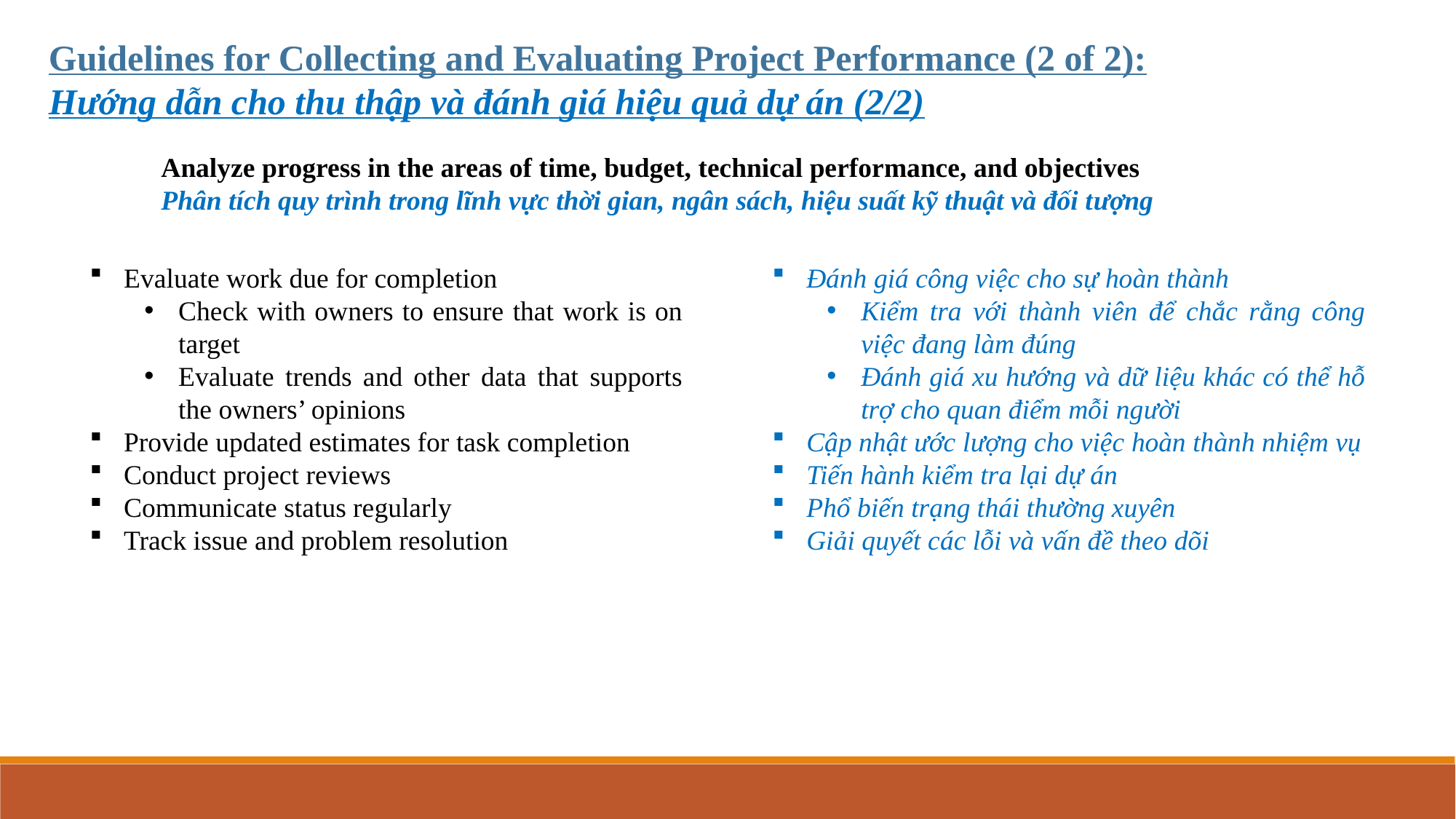

Guidelines for Collecting and Evaluating Project Performance (2 of 2):
Hướng dẫn cho thu thập và đánh giá hiệu quả dự án (2/2)

Analyze progress in the areas of time, budget, technical performance, and objectives
Phân tích quy trình trong lĩnh vực thời gian, ngân sách, hiệu suất kỹ thuật và đối tượng
Evaluate work due for completion
Check with owners to ensure that work is on target
Evaluate trends and other data that supports the owners’ opinions
Provide updated estimates for task completion
Conduct project reviews
Communicate status regularly
Track issue and problem resolution

Đánh giá công việc cho sự hoàn thành
Kiểm tra với thành viên để chắc rằng công việc đang làm đúng
Đánh giá xu hướng và dữ liệu khác có thể hỗ trợ cho quan điểm mỗi người
Cập nhật ước lượng cho việc hoàn thành nhiệm vụ
Tiến hành kiểm tra lại dự án
Phổ biến trạng thái thường xuyên
Giải quyết các lỗi và vấn đề theo dõi